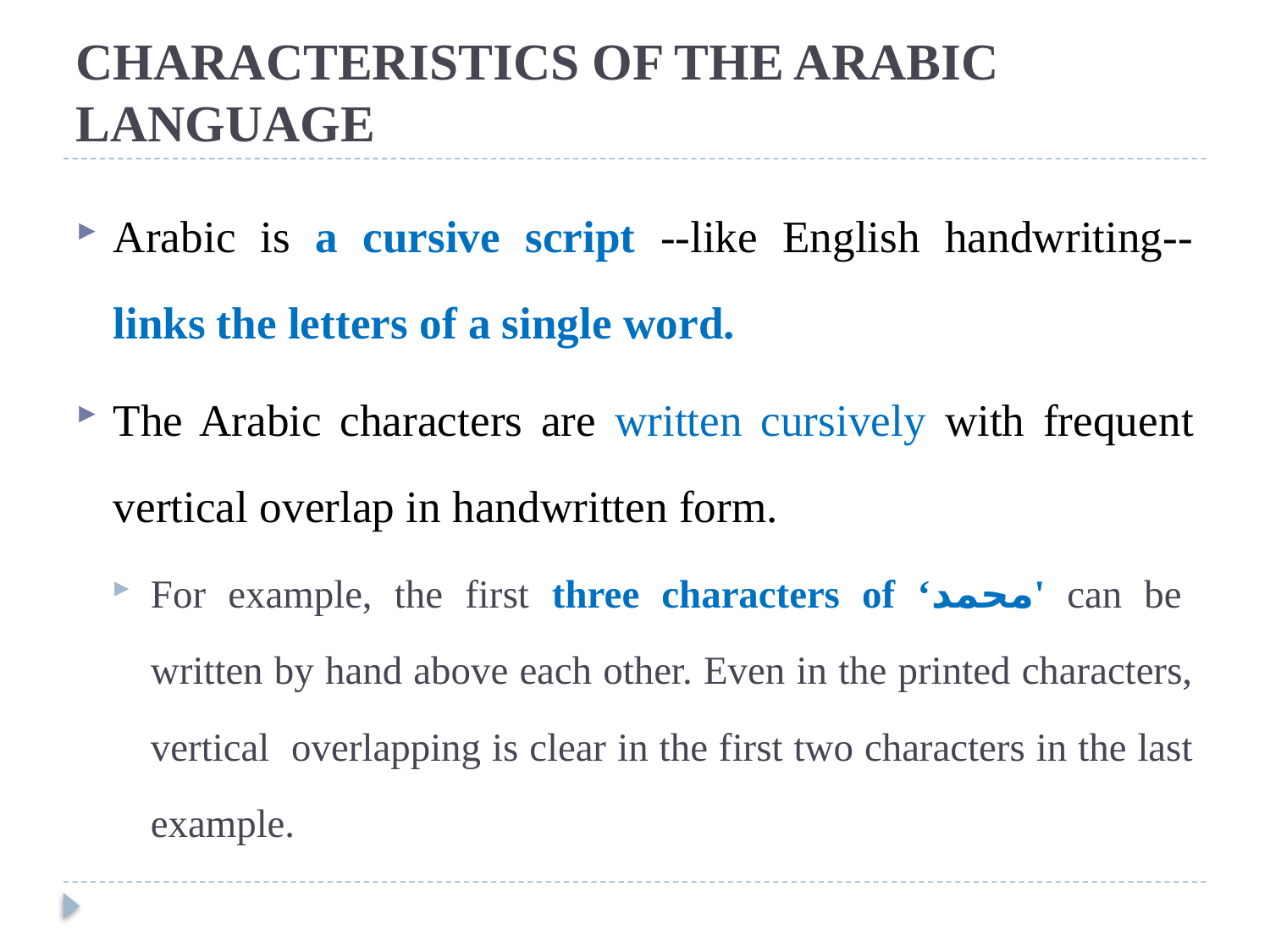

# CHARACTERISTICS OF THE ARABIC LANGUAGE
Arabic is a cursive script --like English handwriting-- links the letters of a single word.
The Arabic characters are written cursively with frequent vertical overlap in handwritten form.
For example, the first three characters of ‘محمد' can be written by hand above each other. Even in the printed characters, vertical  overlapping is clear in the first two characters in the last example.